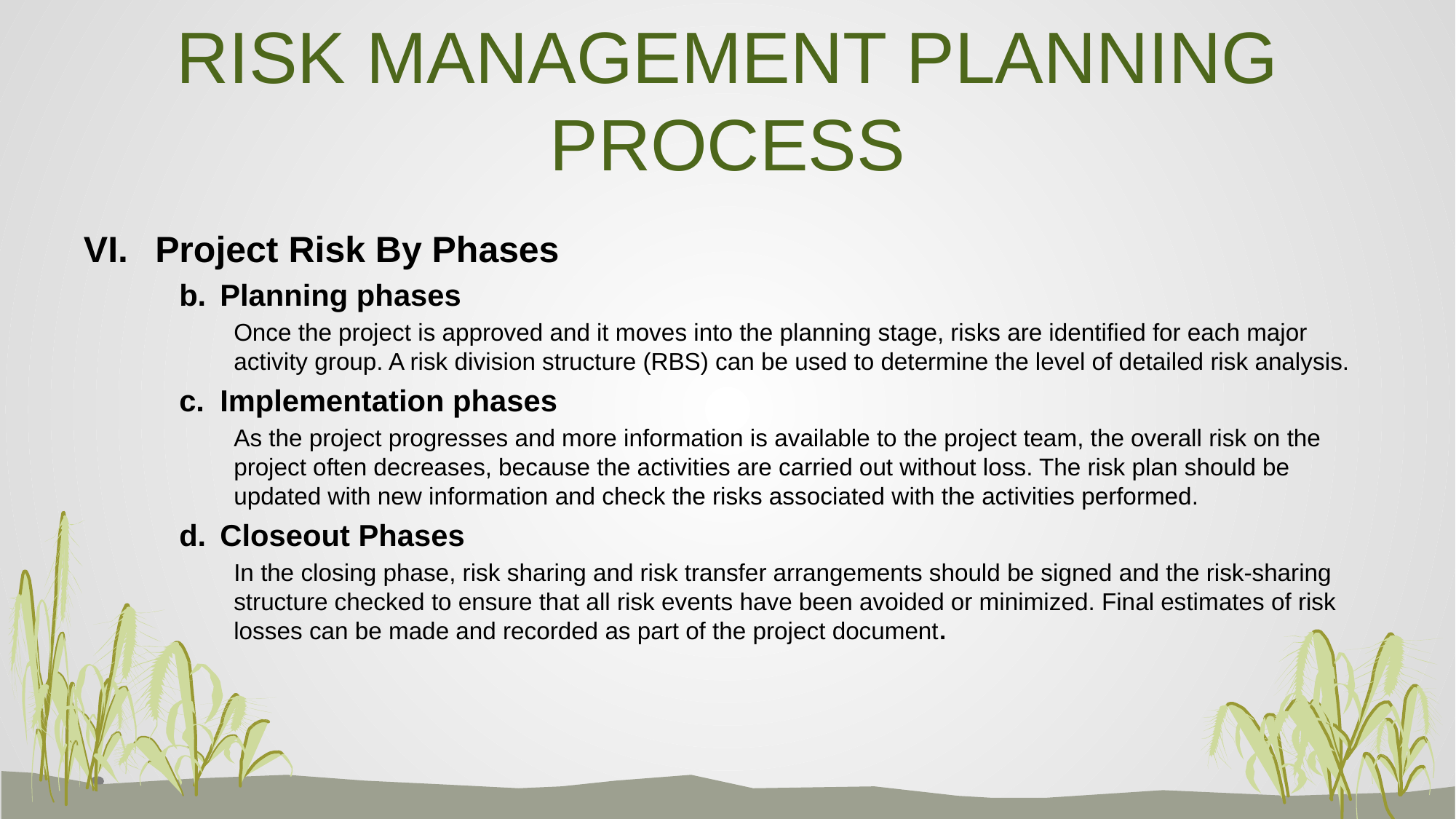

# RISK MANAGEMENT PLANNING PROCESS
 Project Risk By Phases
Planning phases
Once the project is approved and it moves into the planning stage, risks are identified for each major activity group. A risk division structure (RBS) can be used to determine the level of detailed risk analysis.
Implementation phases
As the project progresses and more information is available to the project team, the overall risk on the project often decreases, because the activities are carried out without loss. The risk plan should be updated with new information and check the risks associated with the activities performed.
Closeout Phases
In the closing phase, risk sharing and risk transfer arrangements should be signed and the risk-sharing structure checked to ensure that all risk events have been avoided or minimized. Final estimates of risk losses can be made and recorded as part of the project document.